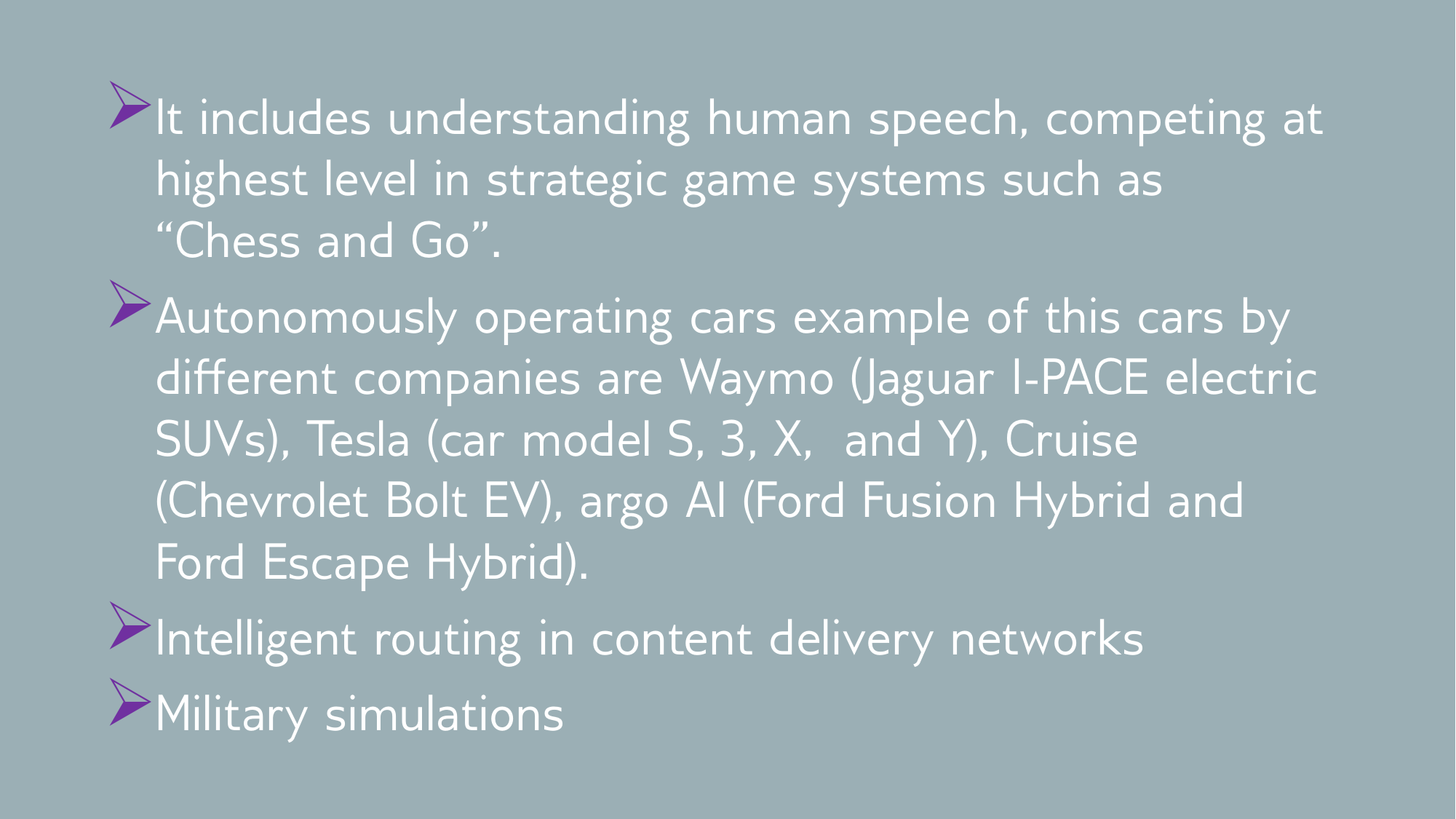

It includes understanding human speech, competing at highest level in strategic game systems such as “Chess and Go”.
Autonomously operating cars example of this cars by different companies are Waymo (Jaguar I-PACE electric SUVs), Tesla (car model S, 3, X,  and Y), Cruise (Chevrolet Bolt EV), argo AI (Ford Fusion Hybrid and Ford Escape Hybrid).
Intelligent routing in content delivery networks
Military simulations